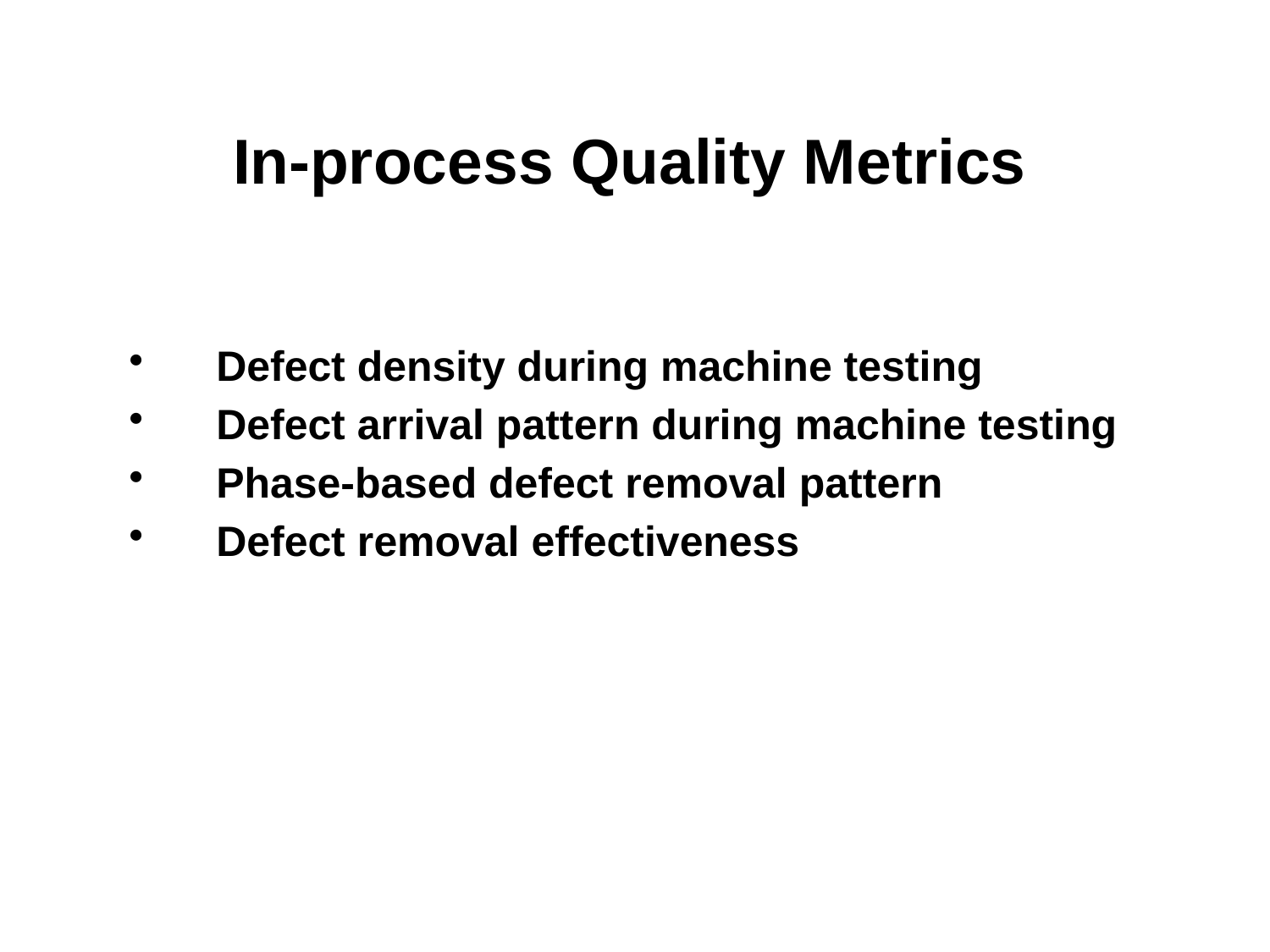

# In-process Quality Metrics

    Defect density during machine testing
    Defect arrival pattern during machine testing
    Phase-based defect removal pattern
    Defect removal effectiveness
13